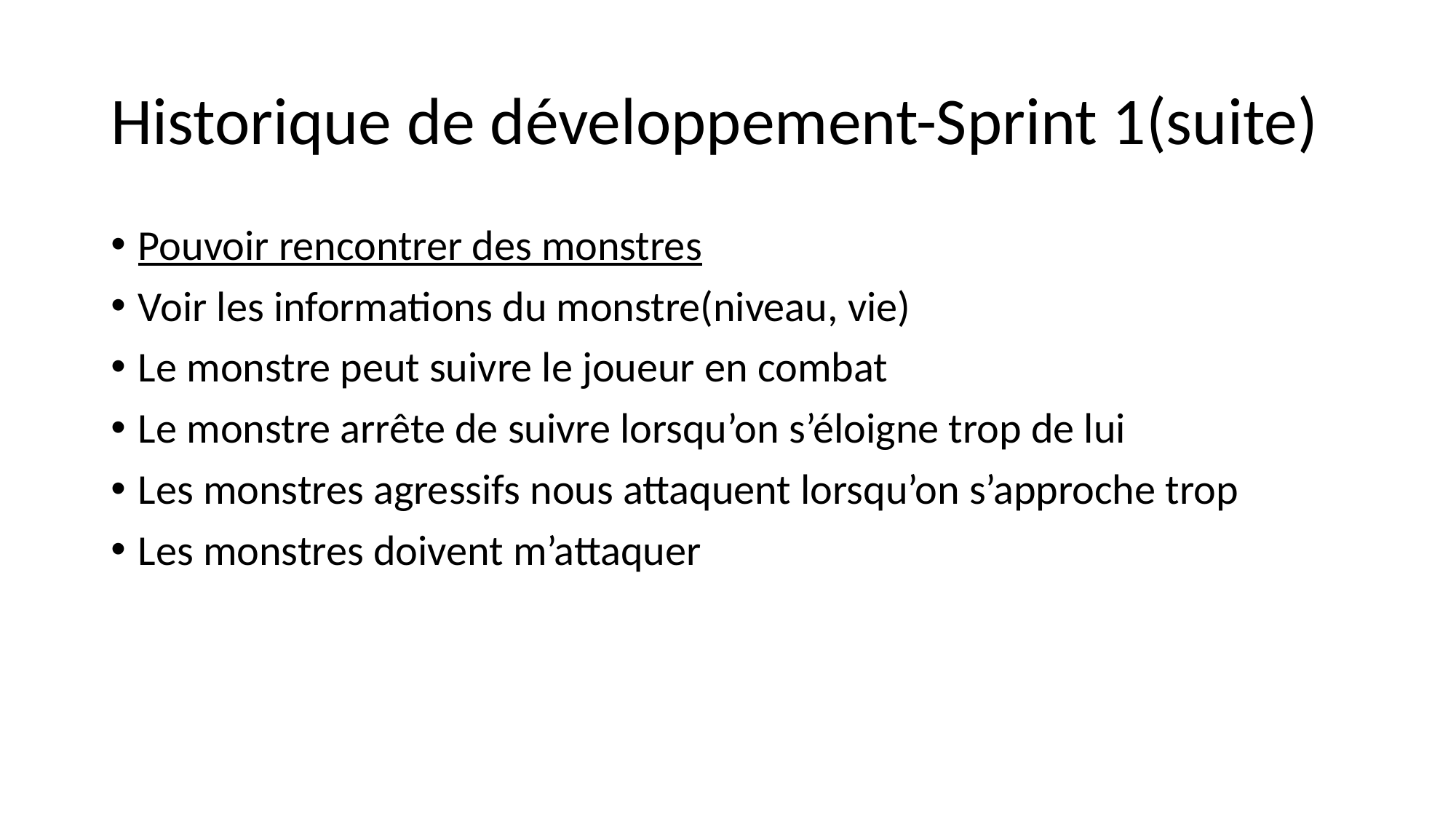

# Historique de développement-Sprint 1(suite)
Pouvoir rencontrer des monstres
Voir les informations du monstre(niveau, vie)
Le monstre peut suivre le joueur en combat
Le monstre arrête de suivre lorsqu’on s’éloigne trop de lui
Les monstres agressifs nous attaquent lorsqu’on s’approche trop
Les monstres doivent m’attaquer